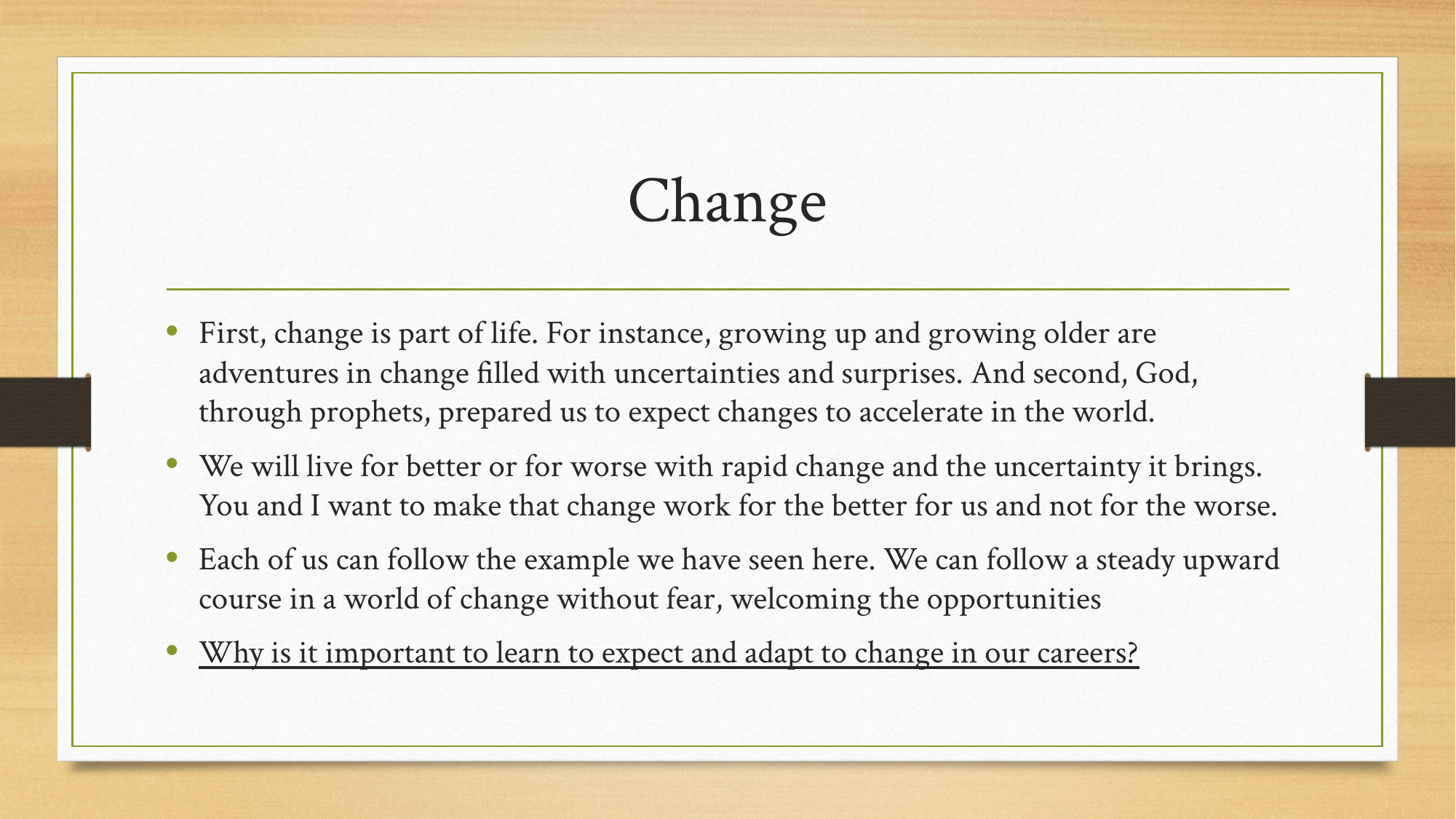

# Change
First, change is part of life. For instance, growing up and growing older are adventures in change filled with uncertainties and surprises. And second, God, through prophets, prepared us to expect changes to accelerate in the world.
We will live for better or for worse with rapid change and the uncertainty it brings. You and I want to make that change work for the better for us and not for the worse.
Each of us can follow the example we have seen here. We can follow a steady upward course in a world of change without fear, welcoming the opportunities
Why is it important to learn to expect and adapt to change in our careers?